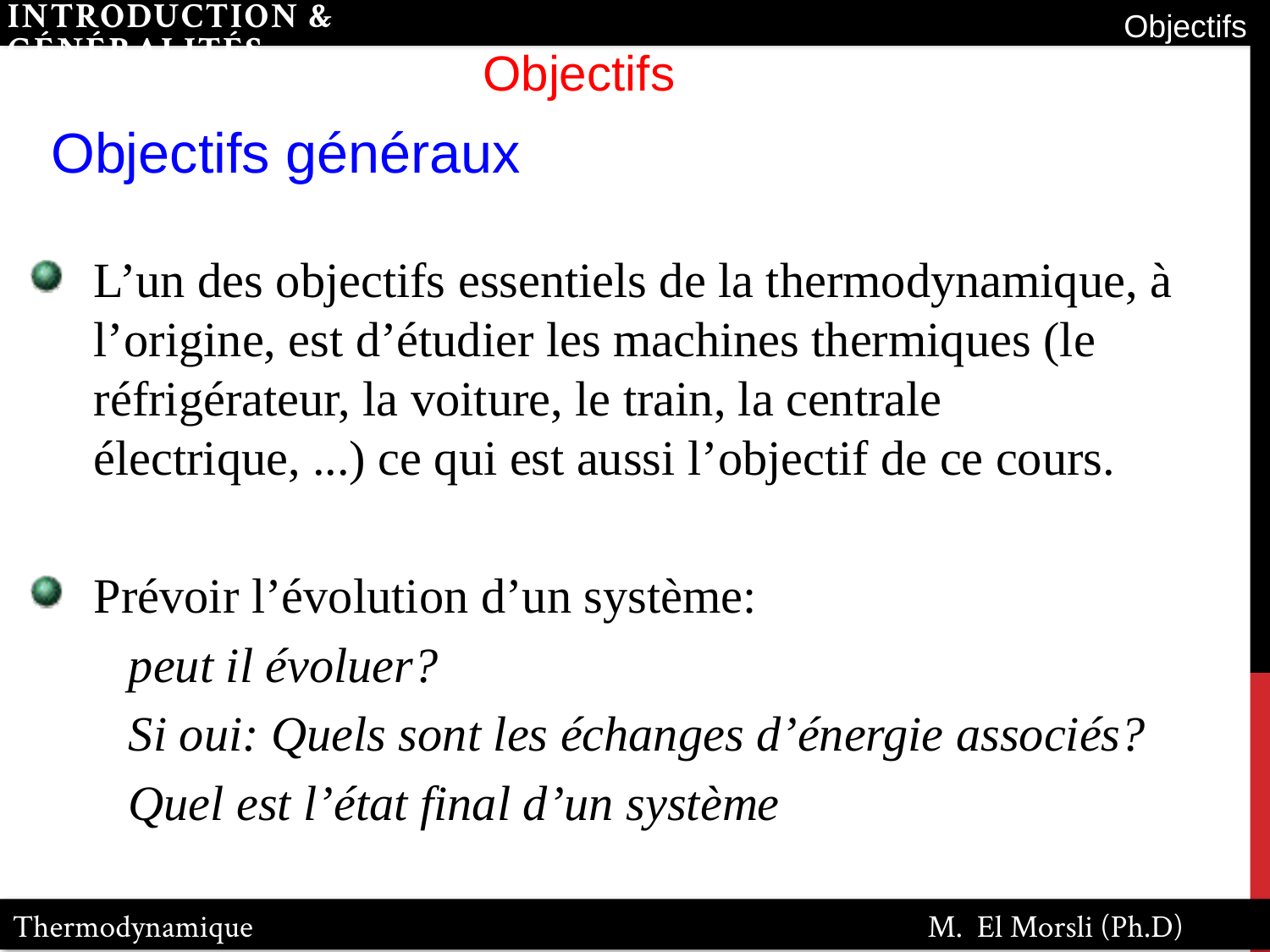

Objectifs
Introduction & généralités
Objectifs
Objectifs généraux
L’un des objectifs essentiels de la thermodynamique, à l’origine, est d’étudier les machines thermiques (le réfrigérateur, la voiture, le train, la centrale  électrique, ...) ce qui est aussi l’objectif de ce cours.

Prévoir l’évolution d’un système:
        peut il évoluer?
        Si oui: Quels sont les échanges d’énergie associés?
        Quel est l’état final d’un système

Thermodynamique                                                                                              M.  El Morsli (Ph.D)